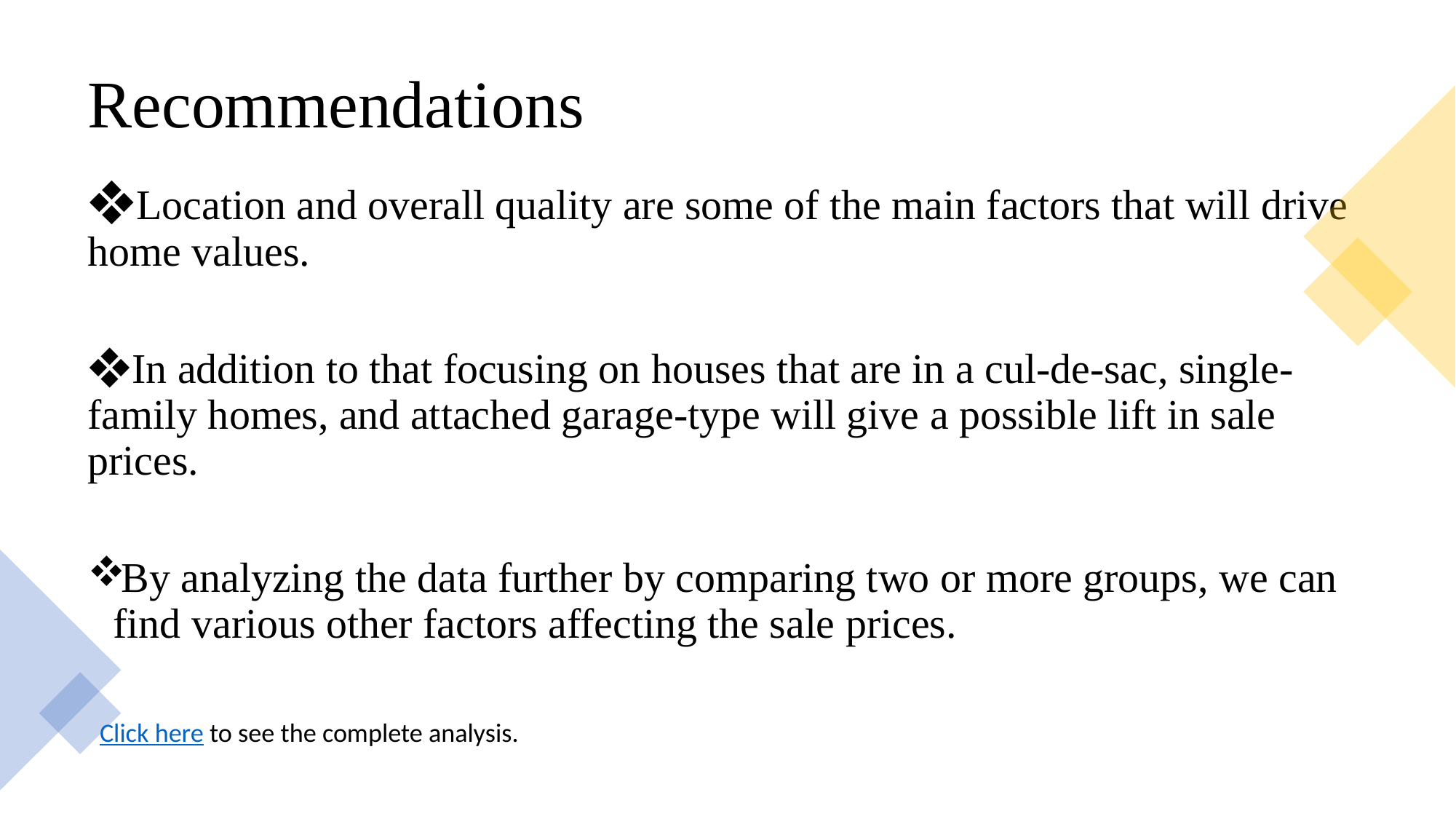

# Recommendations

❖Location and overall quality are some of the main factors that will drive home values.

❖In addition to that focusing on houses that are in a cul-de-sac, single-family homes, and attached garage-type will give a possible lift in sale prices.

By analyzing the data further by comparing two or more groups, we can find various other factors affecting the sale prices.

  Click here to see the complete analysis.